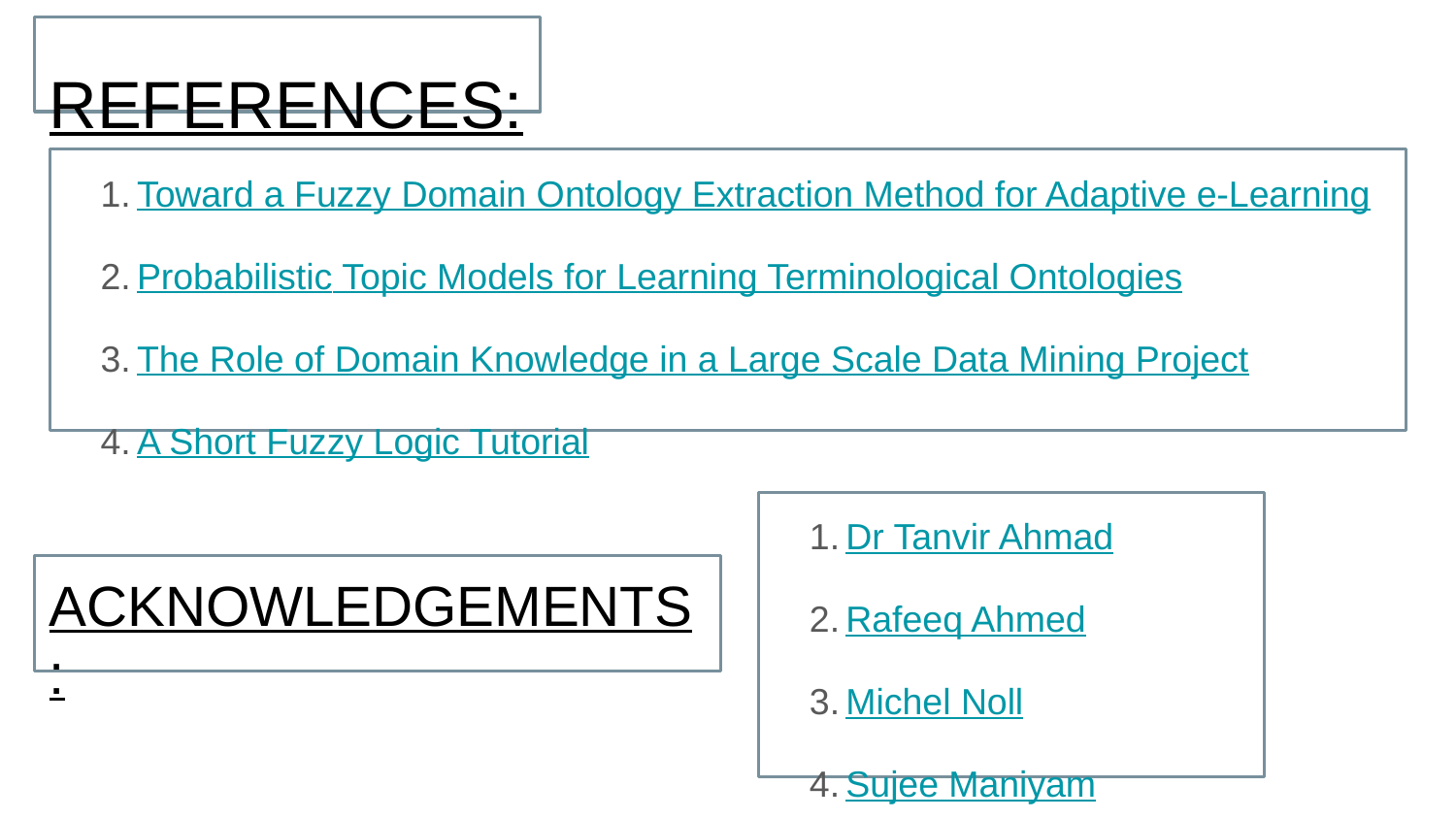

# REFERENCES:

Toward a Fuzzy Domain Ontology Extraction Method for Adaptive e-Learning
Probabilistic Topic Models for Learning Terminological Ontologies
The Role of Domain Knowledge in a Large Scale Data Mining Project
A Short Fuzzy Logic Tutorial
Dr Tanvir Ahmad
Rafeeq Ahmed
Michel Noll
Sujee Maniyam
Petri Kainulainen
ACKNOWLEDGEMENTS: